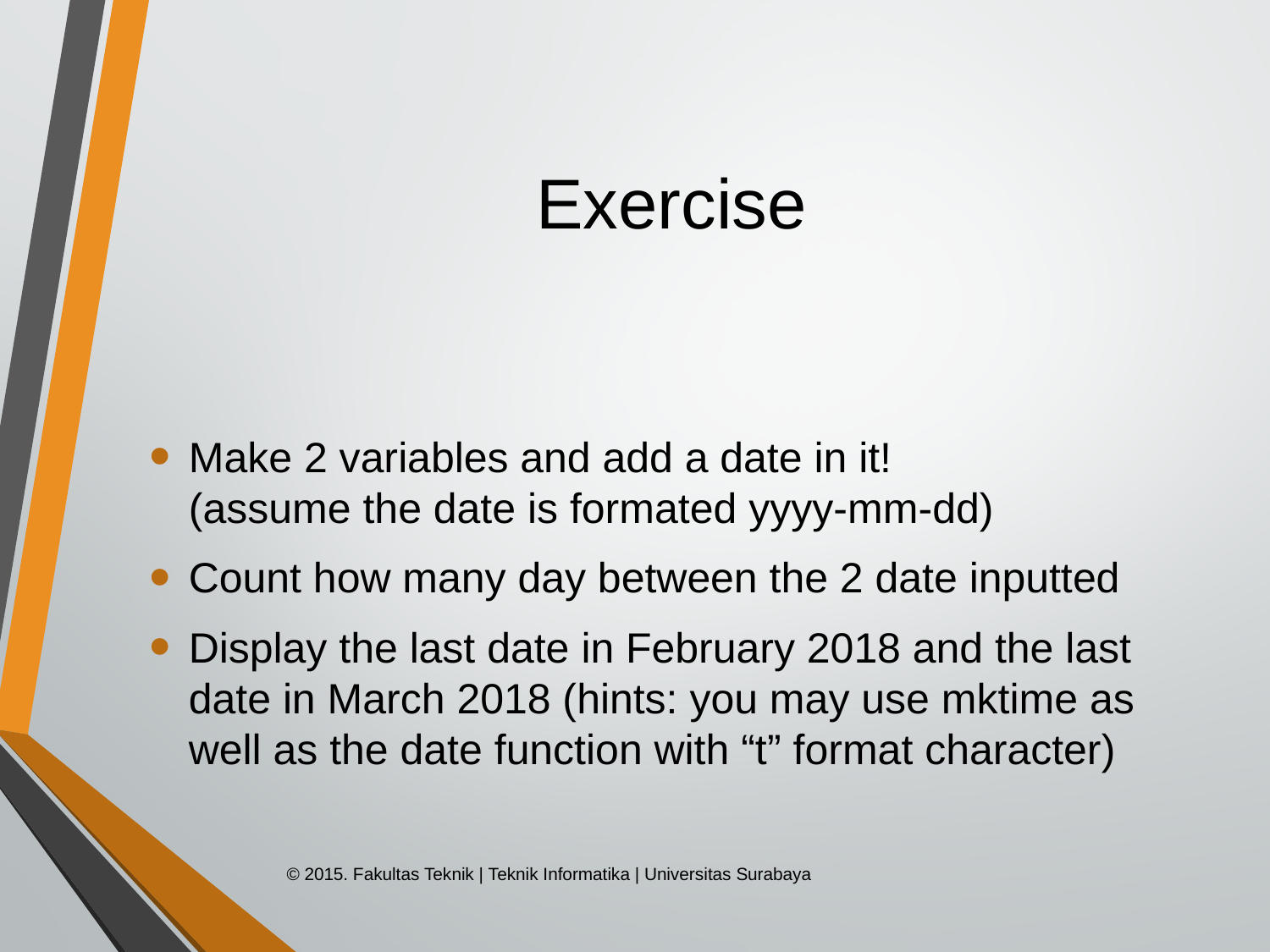

# Exercise
Make 2 variables and add a date in it!
(assume the date is formated yyyy-mm-dd)
Count how many day between the 2 date inputted
Display the last date in February 2018 and the last date in March 2018 (hints: you may use mktime as well as the date function with “t” format character)
© 2015. Fakultas Teknik | Teknik Informatika | Universitas Surabaya